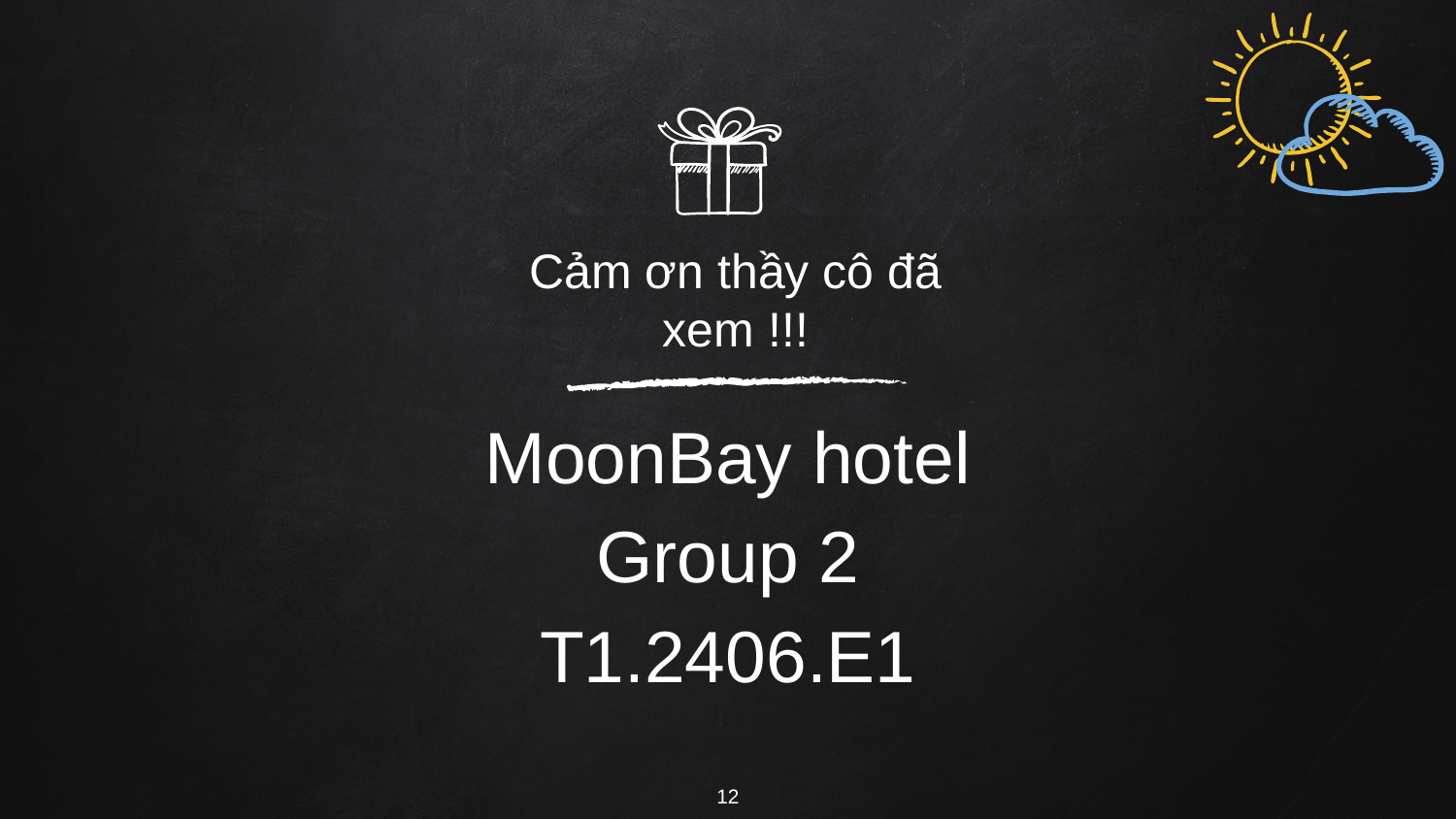

Cảm ơn thầy cô đã xem !!!

MoonBay hotel
Group 2
T1.2406.E1
12